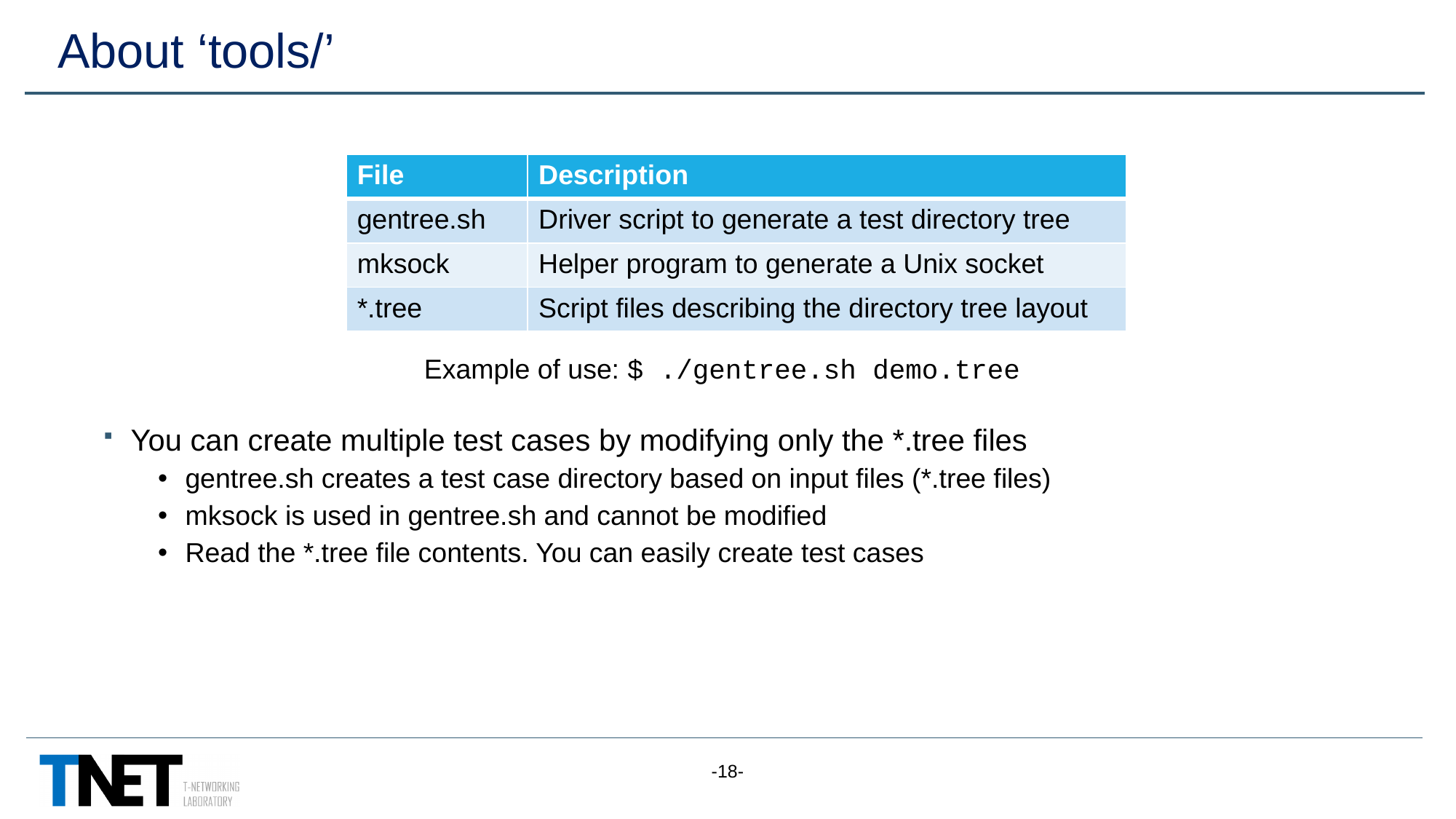

# About ‘tools/’
| File | Description |
| --- | --- |
| gentree.sh | Driver script to generate a test directory tree |
| mksock | Helper program to generate a Unix socket |
| \*.tree | Script files describing the directory tree layout |
Example of use: $ ./gentree.sh demo.tree
You can create multiple test cases by modifying only the *.tree files
gentree.sh creates a test case directory based on input files (*.tree files)
mksock is used in gentree.sh and cannot be modified
Read the *.tree file contents. You can easily create test cases
-18-